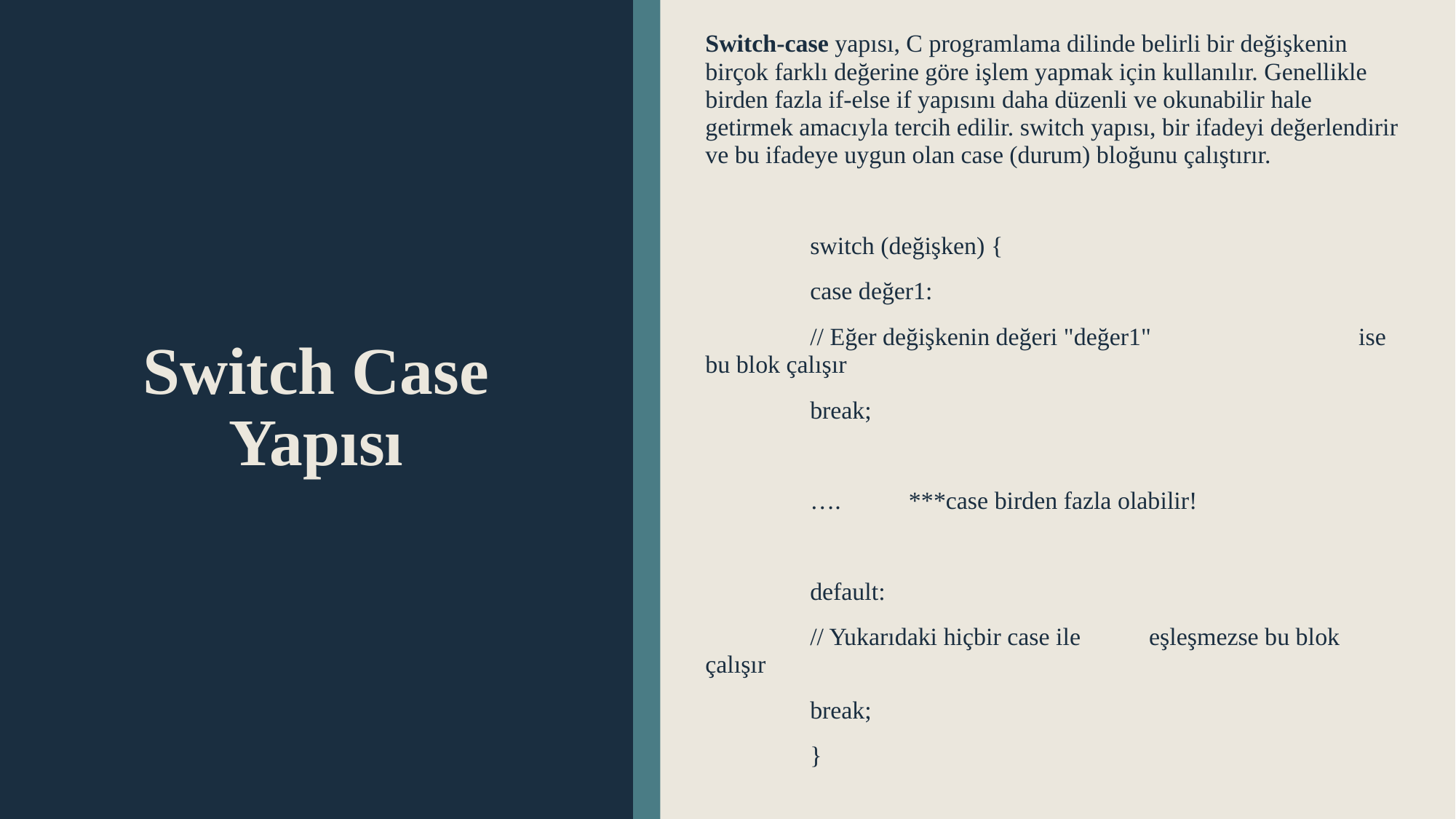

Switch-case yapısı, C programlama dilinde belirli bir değişkenin birçok farklı değerine göre işlem yapmak için kullanılır. Genellikle birden fazla if-else if yapısını daha düzenli ve okunabilir hale getirmek amacıyla tercih edilir. switch yapısı, bir ifadeyi değerlendirir ve bu ifadeye uygun olan case (durum) bloğunu çalıştırır.

	switch (değişken) {
		case değer1:
			// Eğer değişkenin değeri "değer1" 			    ise bu blok çalışır
			break;

		….           ***case birden fazla olabilir!

		default:
			// Yukarıdaki hiçbir case ile 				    eşleşmezse bu blok çalışır
			break;
	}

# Switch Case Yapısı